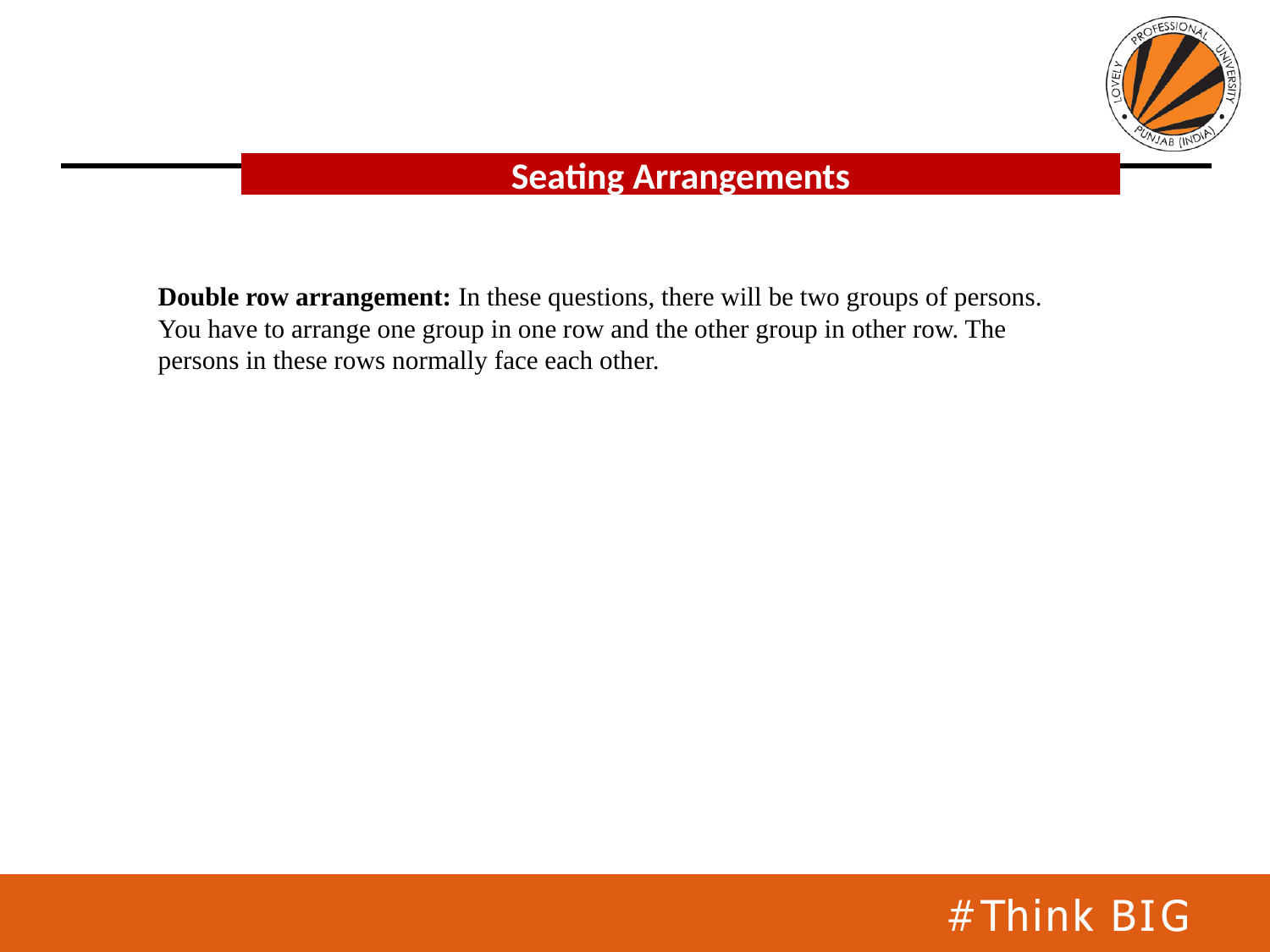

Seating Arrangements

Double row arrangement: In these questions, there will be two groups of persons. You have to arrange one group in one row and the other group in other row. The persons in these rows normally face each other.